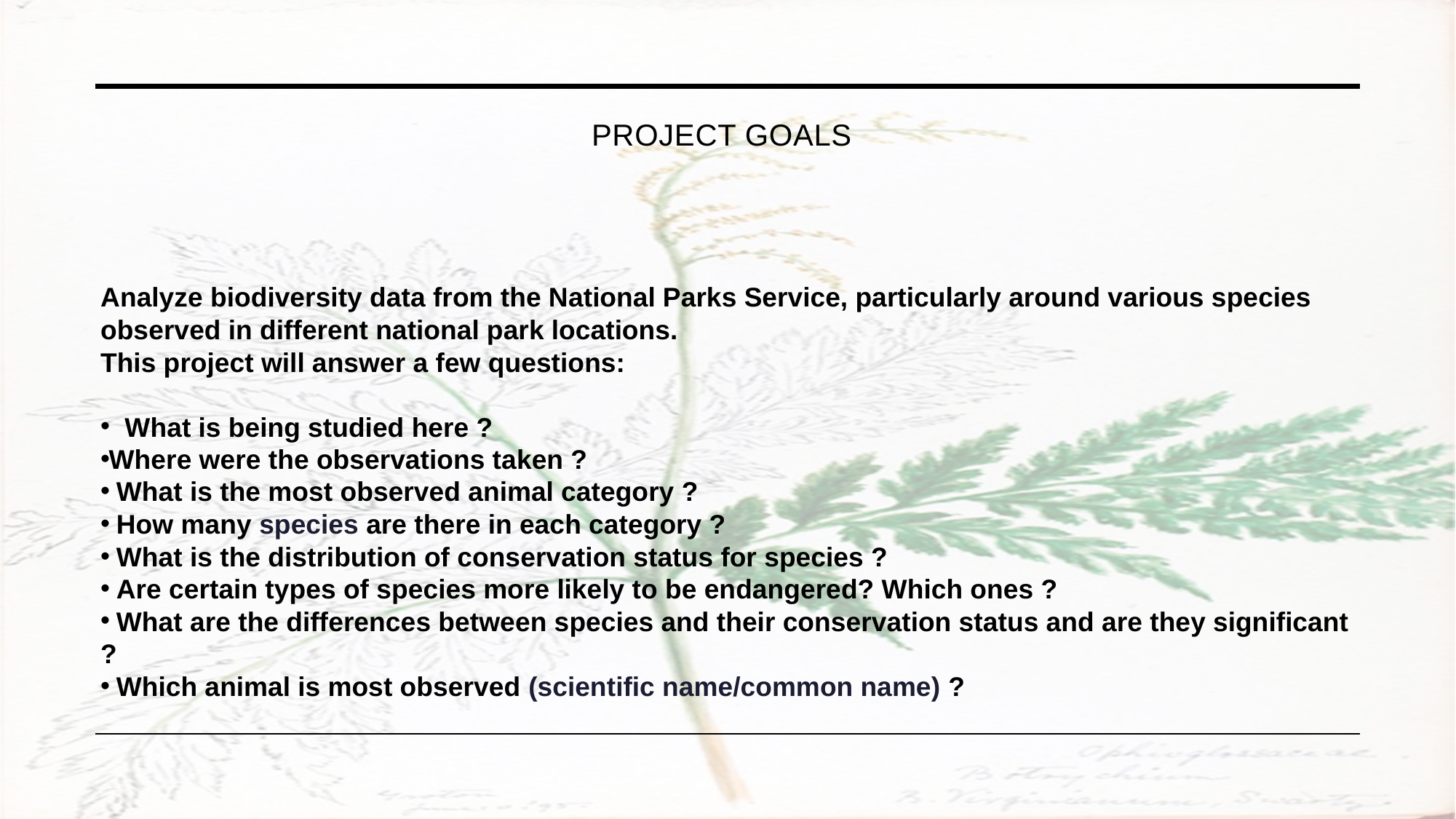

# Project Goals
Analyze biodiversity data from the National Parks Service, particularly around various species observed in different national park locations.
This project will answer a few questions:

What is being studied here ?
Where were the observations taken ?
 What is the most observed animal category ?
 How many species are there in each category ?
 What is the distribution of conservation status for species ?
 Are certain types of species more likely to be endangered? Which ones ?
 What are the differences between species and their conservation status and are they significant ?
 Which animal is most observed (scientific name/common name) ?